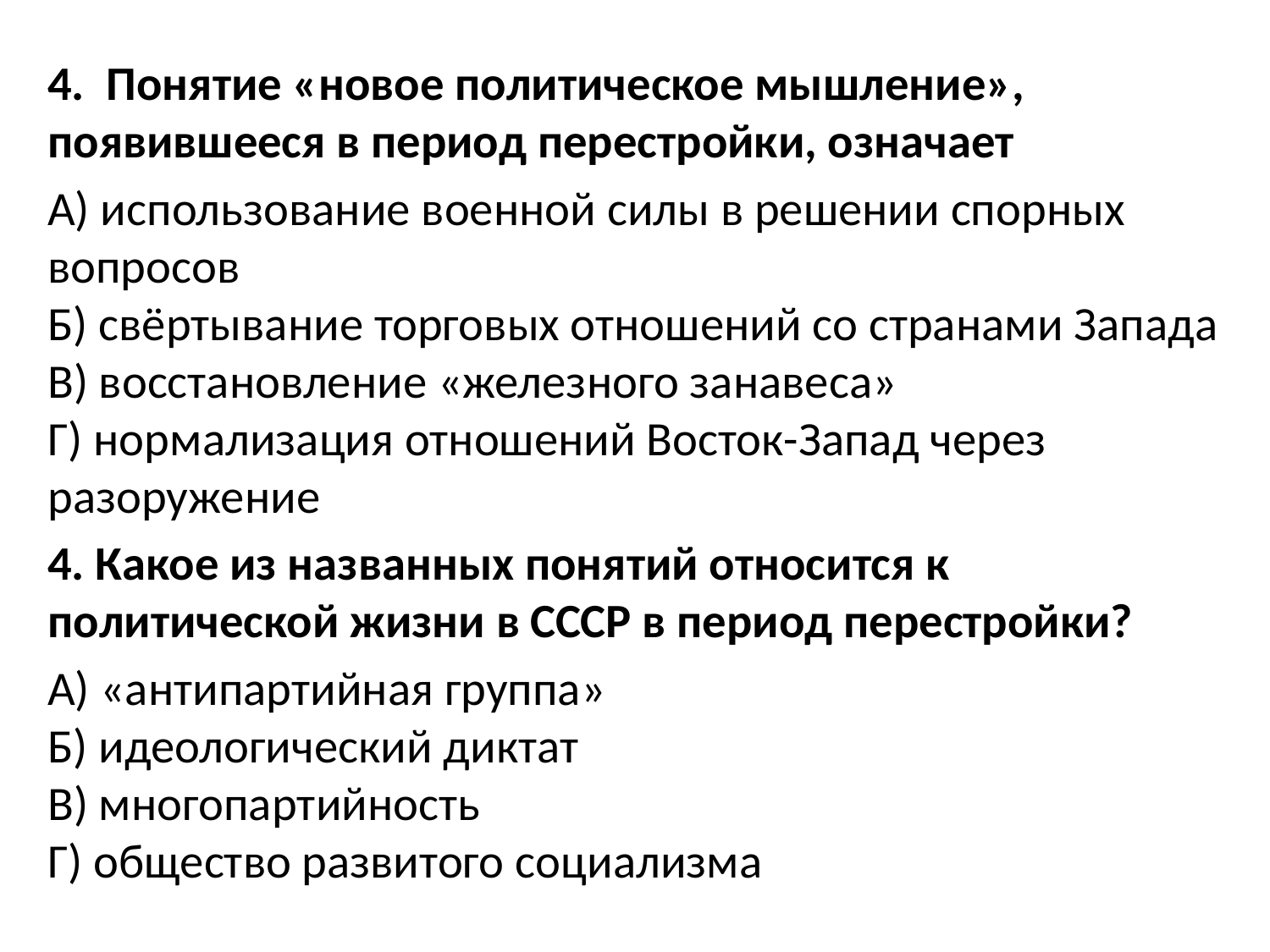

4.  Понятие «новое политическое мышление», появившееся в период перестройки, означает
А) использование военной силы в решении спорных вопросов
Б) свёртывание торговых отношений со странами Запада
В) восстановление «железного занавеса» 
Г) нормализация отношений Восток-Запад через разоружение
4. Какое из названных понятий относится к политической жизни в СССР в период перестройки?
А) «антипартийная группа» 
Б) идеологический диктат
В) многопартийность 
Г) общество развитого социализма